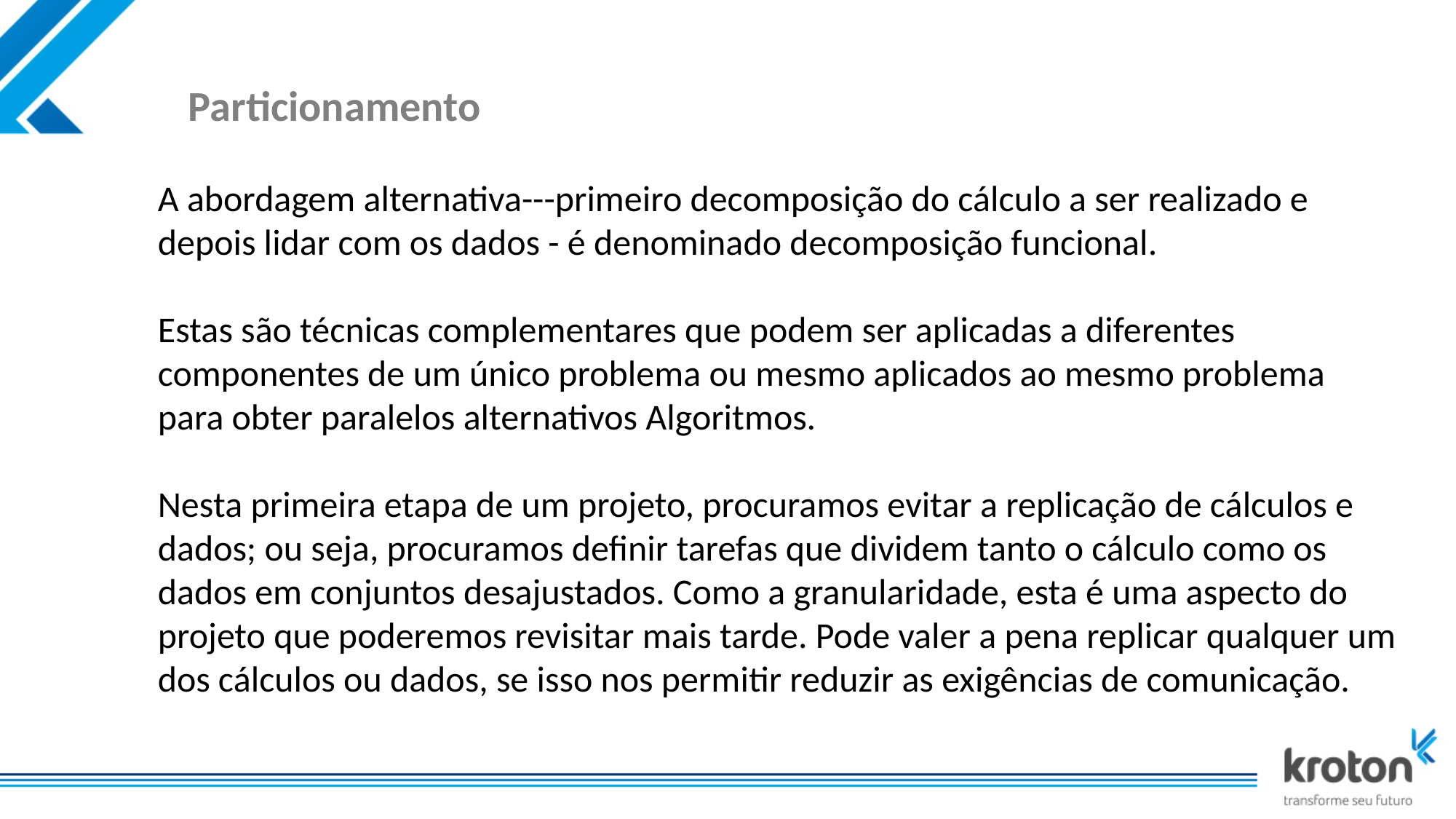

# Particionamento

A abordagem alternativa---primeiro decomposição do cálculo a ser realizado e depois lidar com os dados - é denominado decomposição funcional.

Estas são técnicas complementares que podem ser aplicadas a diferentes componentes de um único problema ou mesmo aplicados ao mesmo problema para obter paralelos alternativos Algoritmos.

Nesta primeira etapa de um projeto, procuramos evitar a replicação de cálculos e dados; ou seja, procuramos definir tarefas que dividem tanto o cálculo como os dados em conjuntos desajustados. Como a granularidade, esta é uma aspecto do projeto que poderemos revisitar mais tarde. Pode valer a pena replicar qualquer um dos cálculos ou dados, se isso nos permitir reduzir as exigências de comunicação.